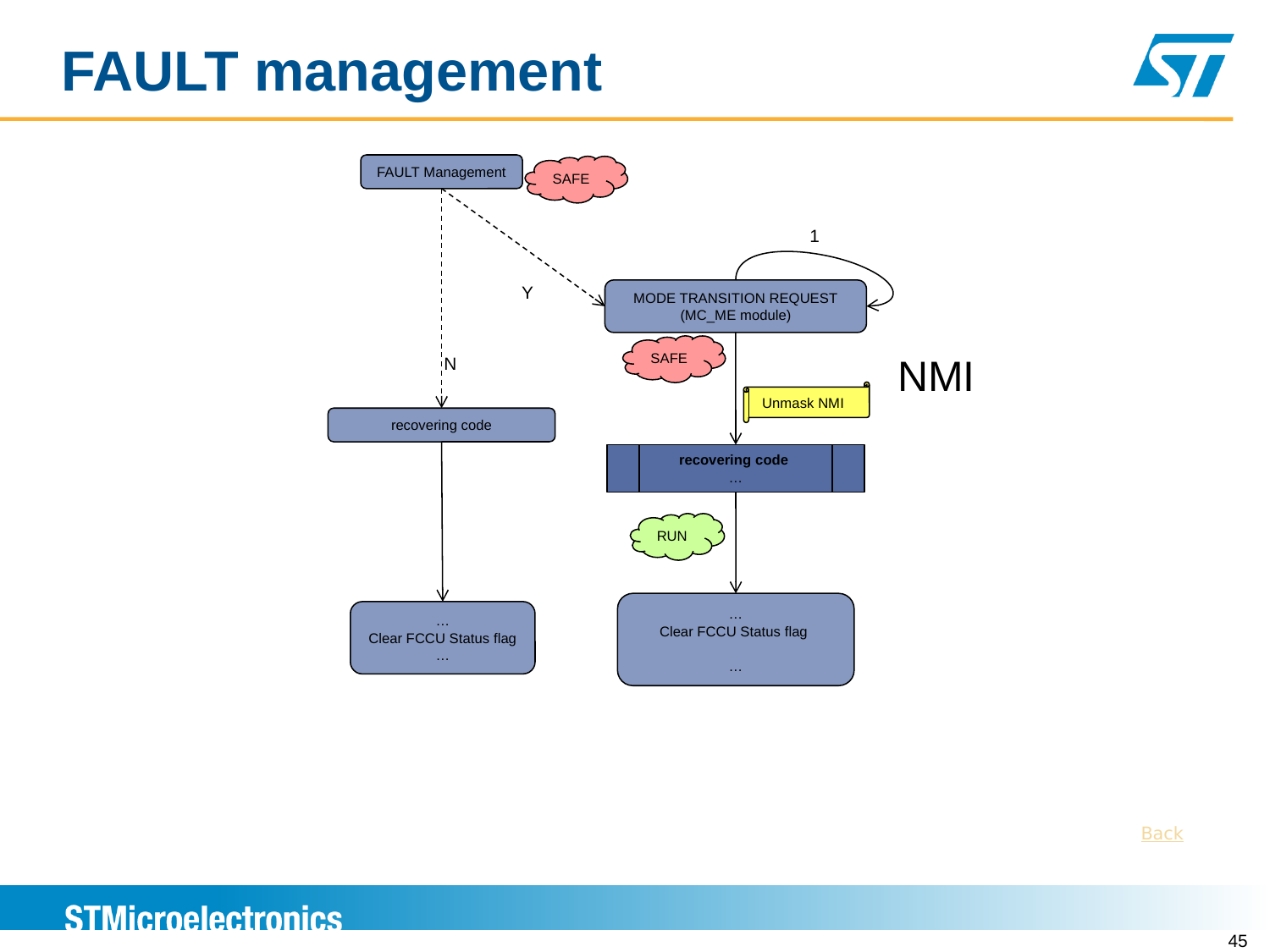

FAULT management
FAULT Management
SAFE
1
Y
MODE TRANSITION REQUEST (MC_ME module)
SAFE
NMI
N
Unmask NMI
recovering code
recovering code
…
RUN
…
Clear FCCU Status flag

…
…
Clear FCCU Status flag
…
Back
45
45